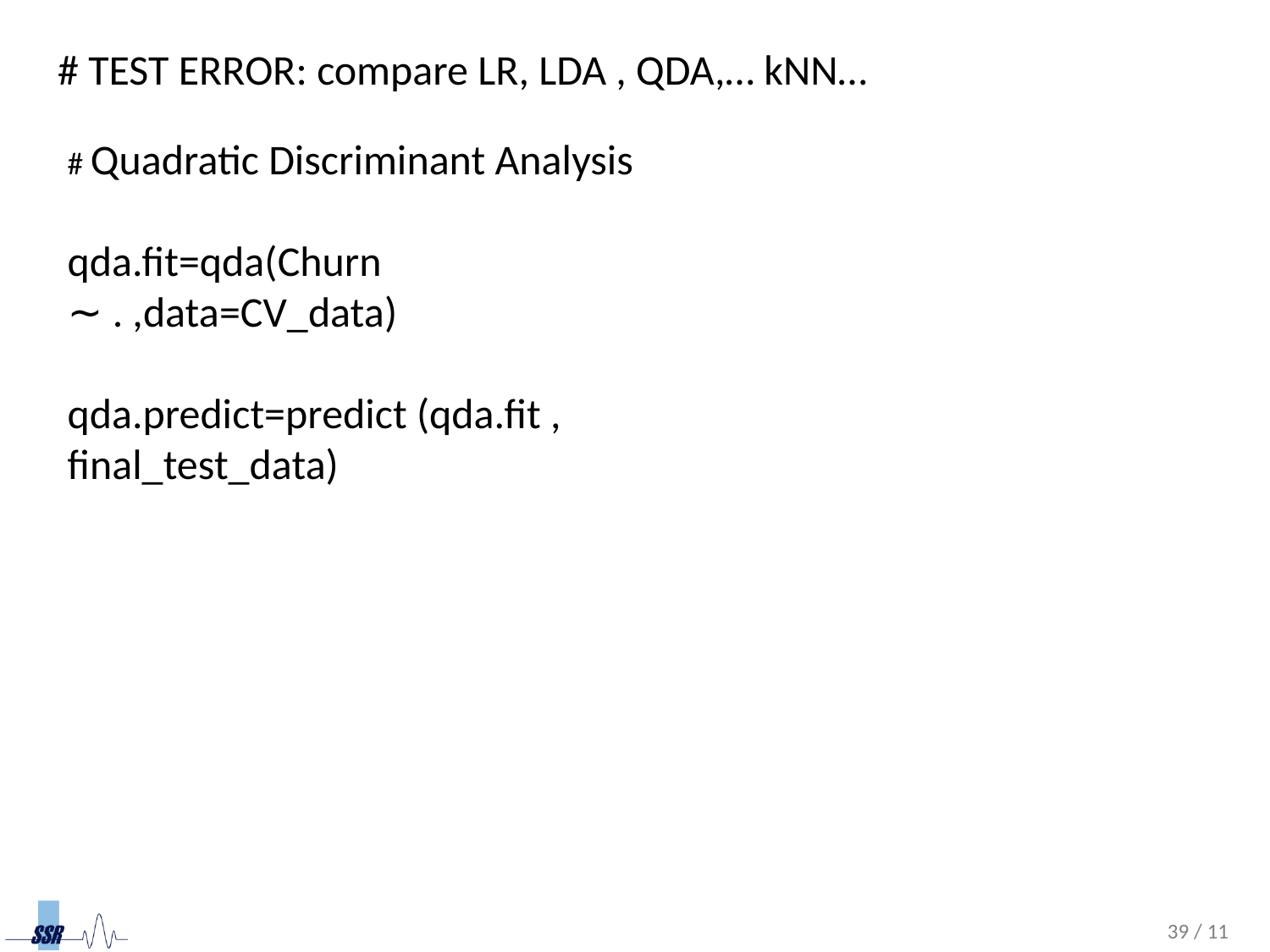

# TEST ERROR: compare LR, LDA , QDA,… kNN…

# Quadratic Discriminant Analysis

qda.fit=qda(Churn ∼ . ,data=CV_data)

qda.predict=predict (qda.fit , final_test_data)